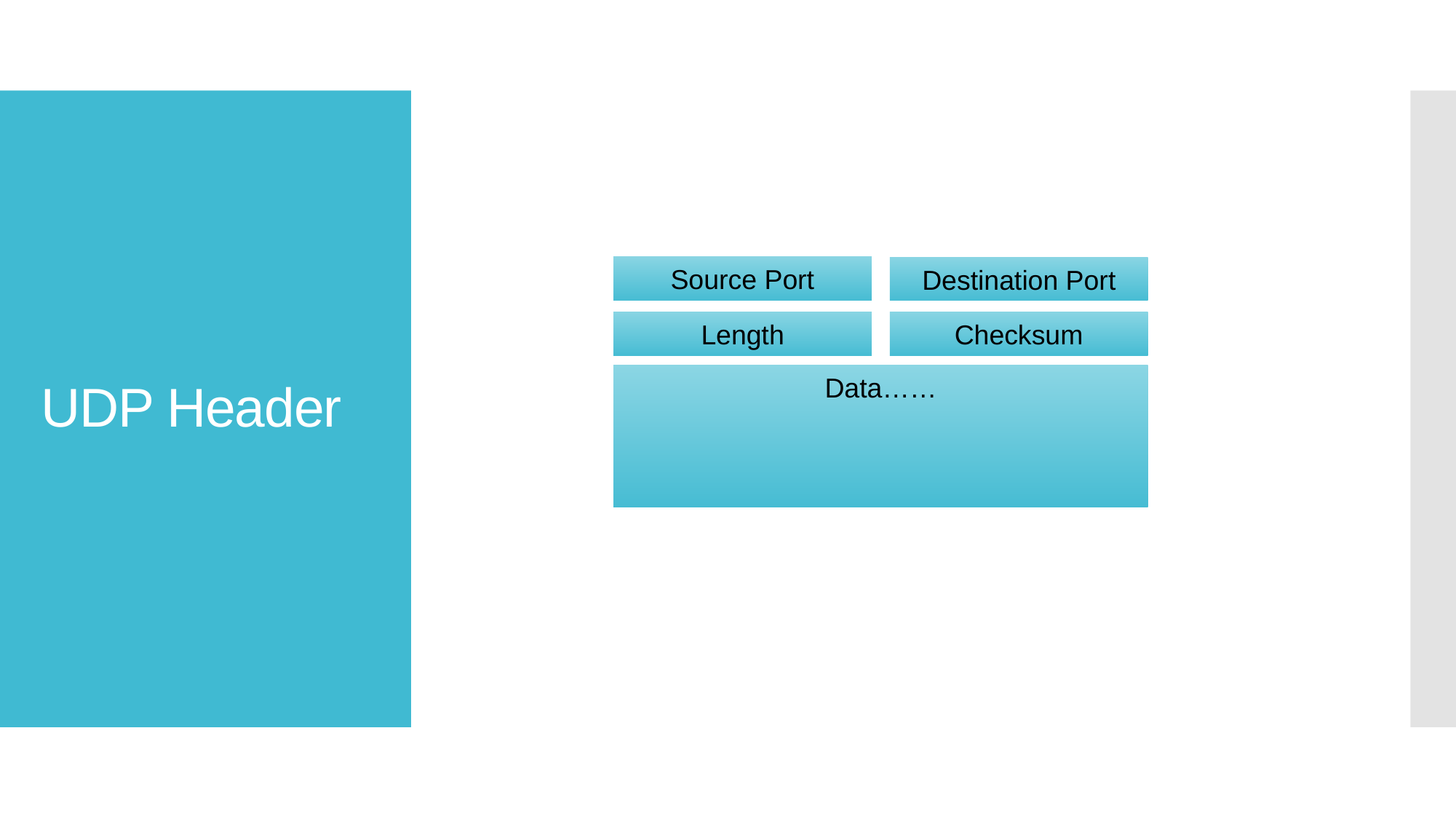

# UDP Header
Source Port
Destination Port
Length
Checksum
Data……